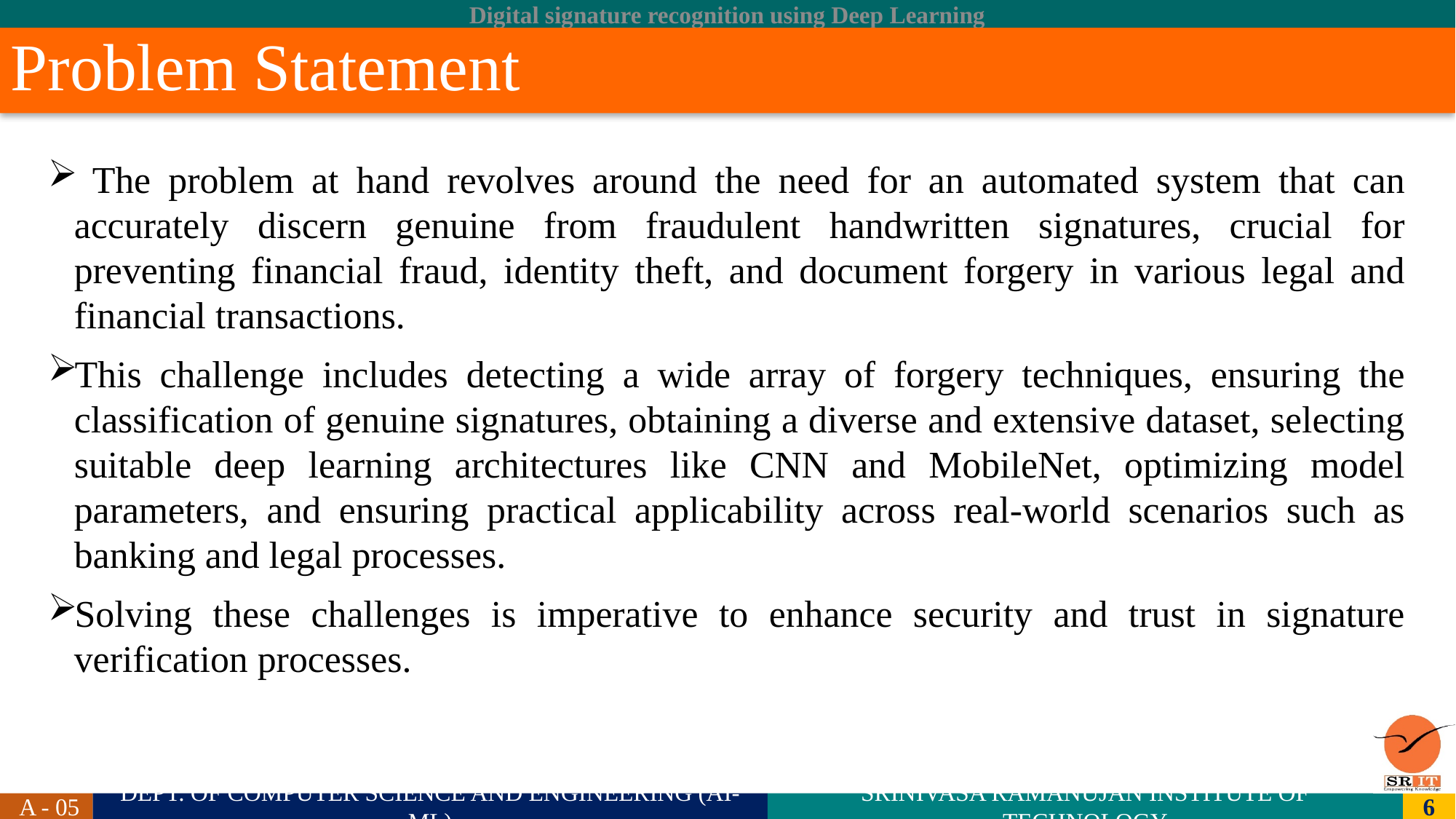

# Problem Statement
 The problem at hand revolves around the need for an automated system that can accurately discern genuine from fraudulent handwritten signatures, crucial for preventing financial fraud, identity theft, and document forgery in various legal and financial transactions.
This challenge includes detecting a wide array of forgery techniques, ensuring the classification of genuine signatures, obtaining a diverse and extensive dataset, selecting suitable deep learning architectures like CNN and MobileNet, optimizing model parameters, and ensuring practical applicability across real-world scenarios such as banking and legal processes.
Solving these challenges is imperative to enhance security and trust in signature verification processes.